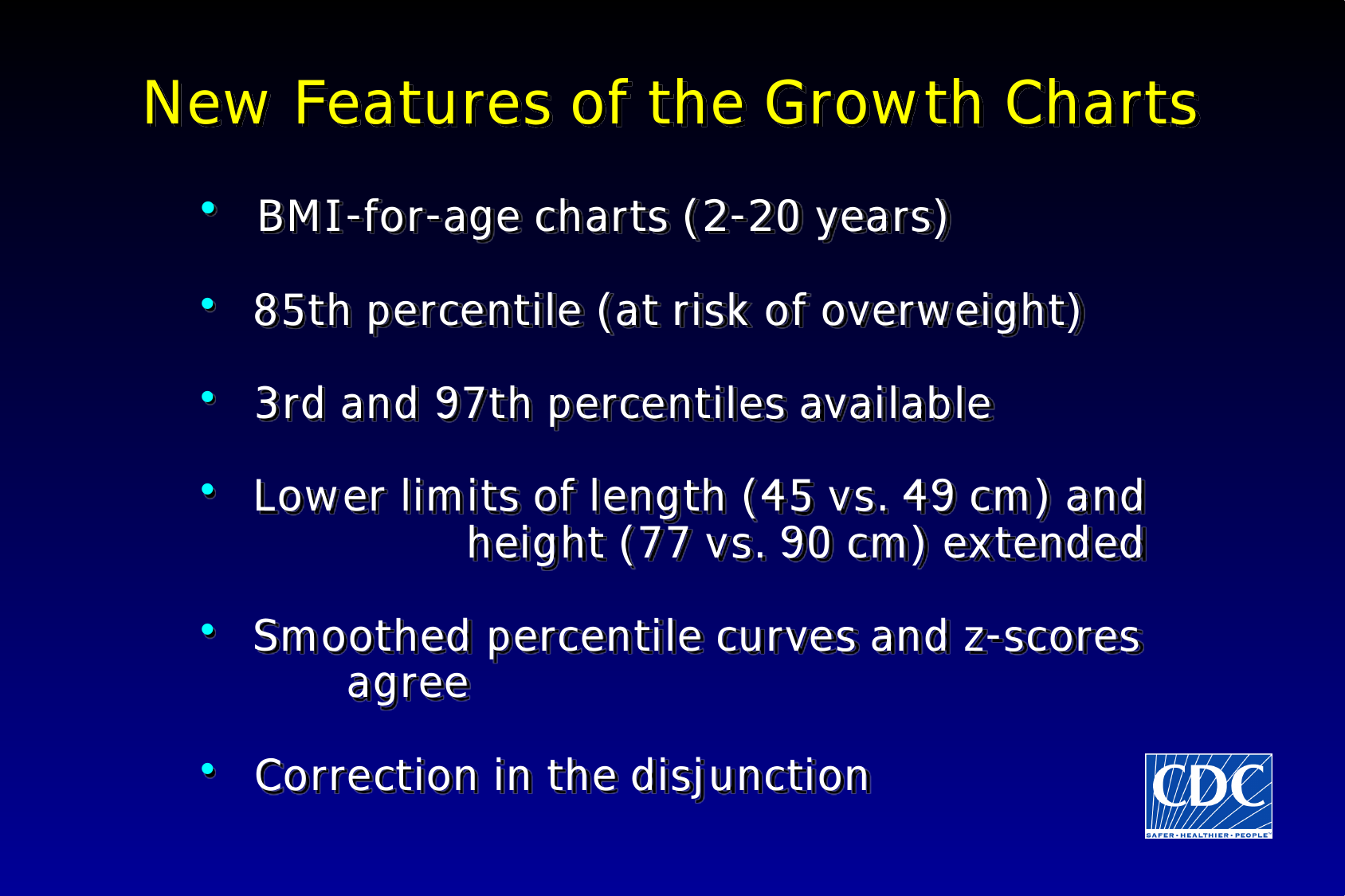

New Features of the Growth Charts
  BMI-for-age charts (2-20 years)

  85th percentile (at risk of overweight)
  3rd and 97th percentiles available
  Lower limits of length (45 vs. 49 cm) and 			height (77 vs. 90 cm) extended

  Smoothed percentile curves and z-scores      	agree

  Correction in the disjunction